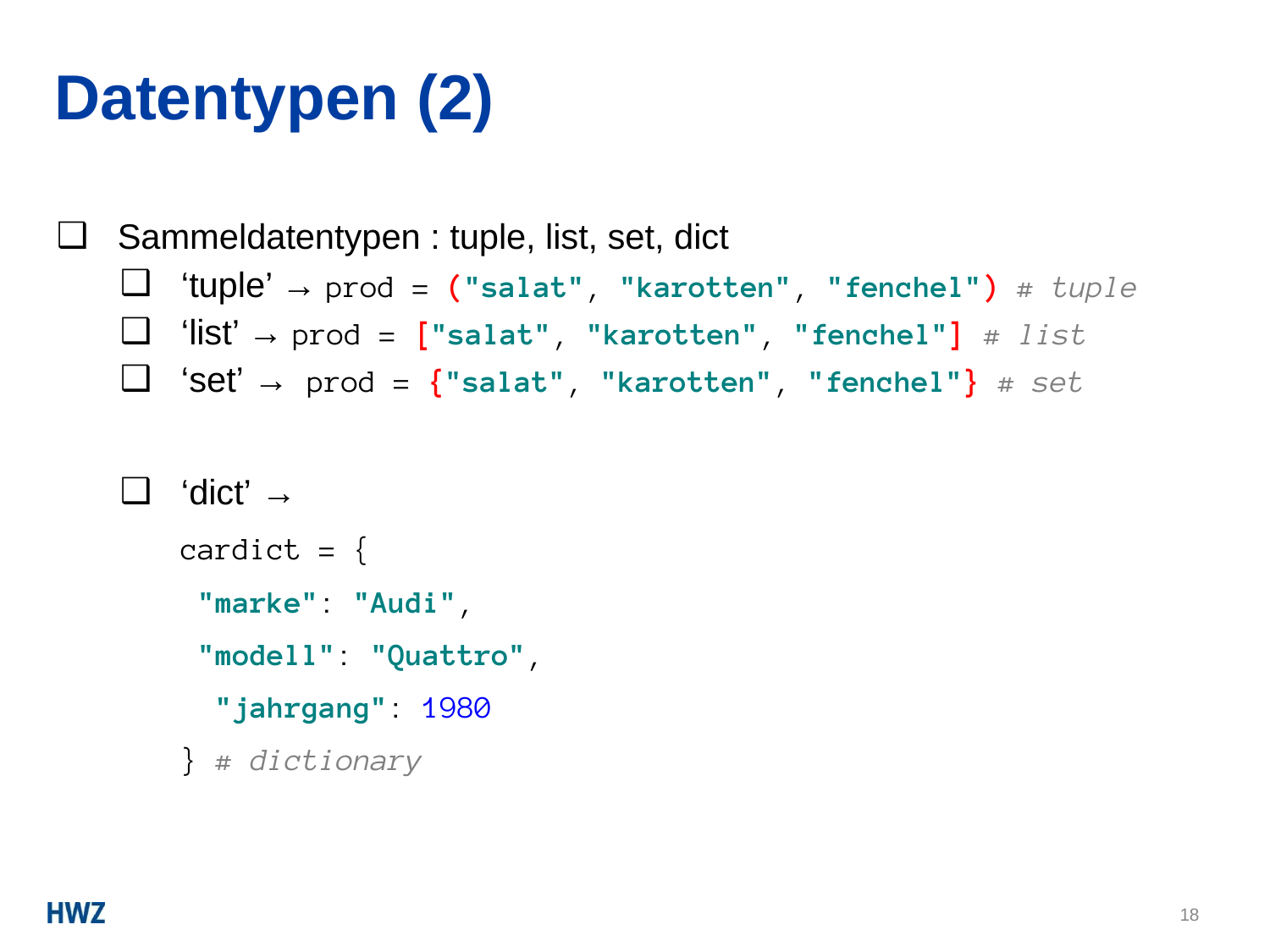

# Datentypen (2)
Sammeldatentypen : tuple, list, set, dict
‘tuple’ → prod = ("salat", "karotten", "fenchel") # tuple
‘list’ → prod = ["salat", "karotten", "fenchel"] # list
‘set’ →	prod = {"salat", "karotten", "fenchel"} # set

‘dict’ →
cardict = {
"marke": "Audi",
"modell": "Quattro",  "jahrgang": 1980
} # dictionary
18